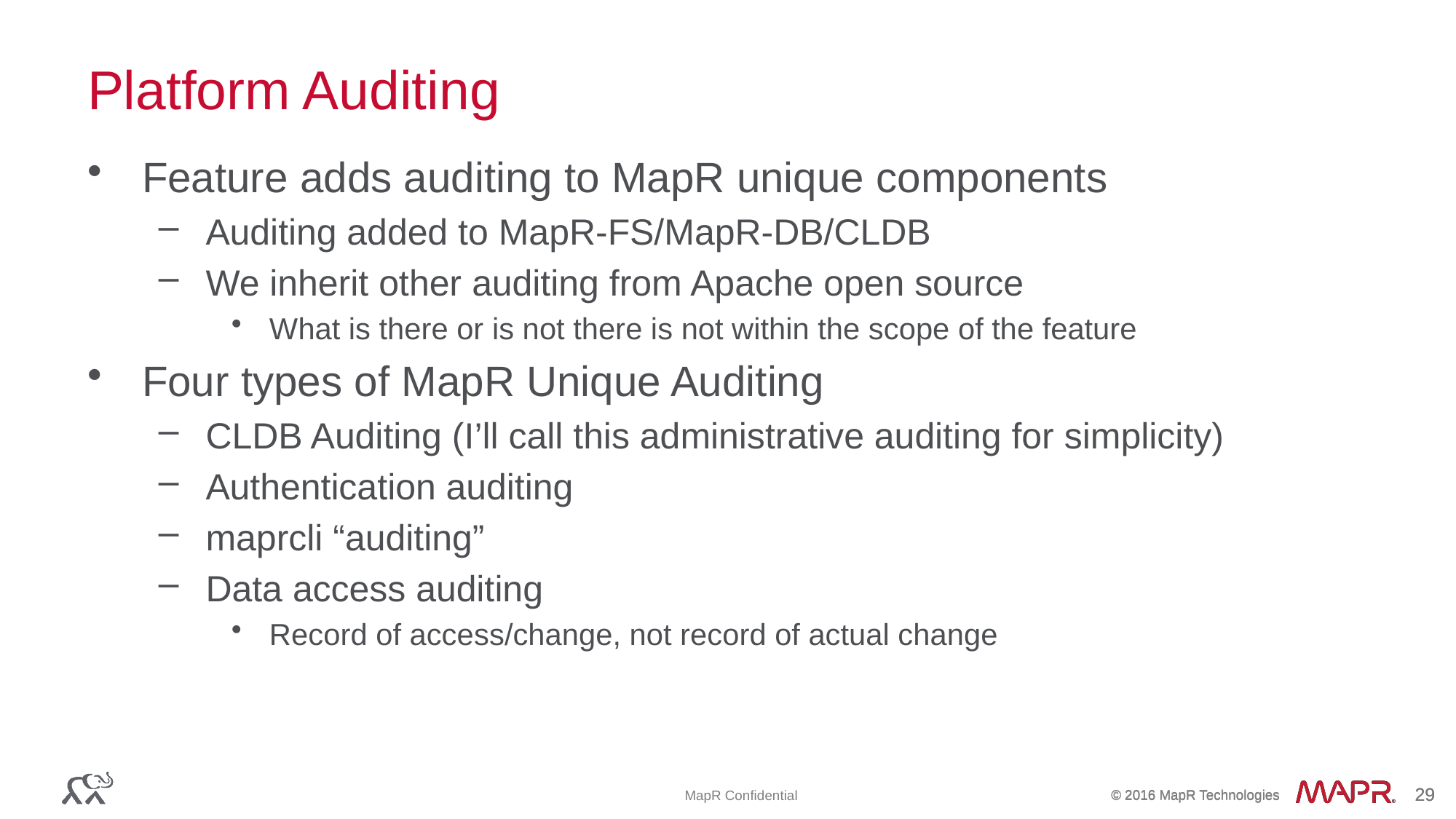

Platform Auditing
Feature adds auditing to MapR unique components
Auditing added to MapR-FS/MapR-DB/CLDB
We inherit other auditing from Apache open source
What is there or is not there is not within the scope of the feature
Four types of MapR Unique Auditing
CLDB Auditing (I’ll call this administrative auditing for simplicity)
Authentication auditing
maprcli “auditing”
Data access auditing
Record of access/change, not record of actual change